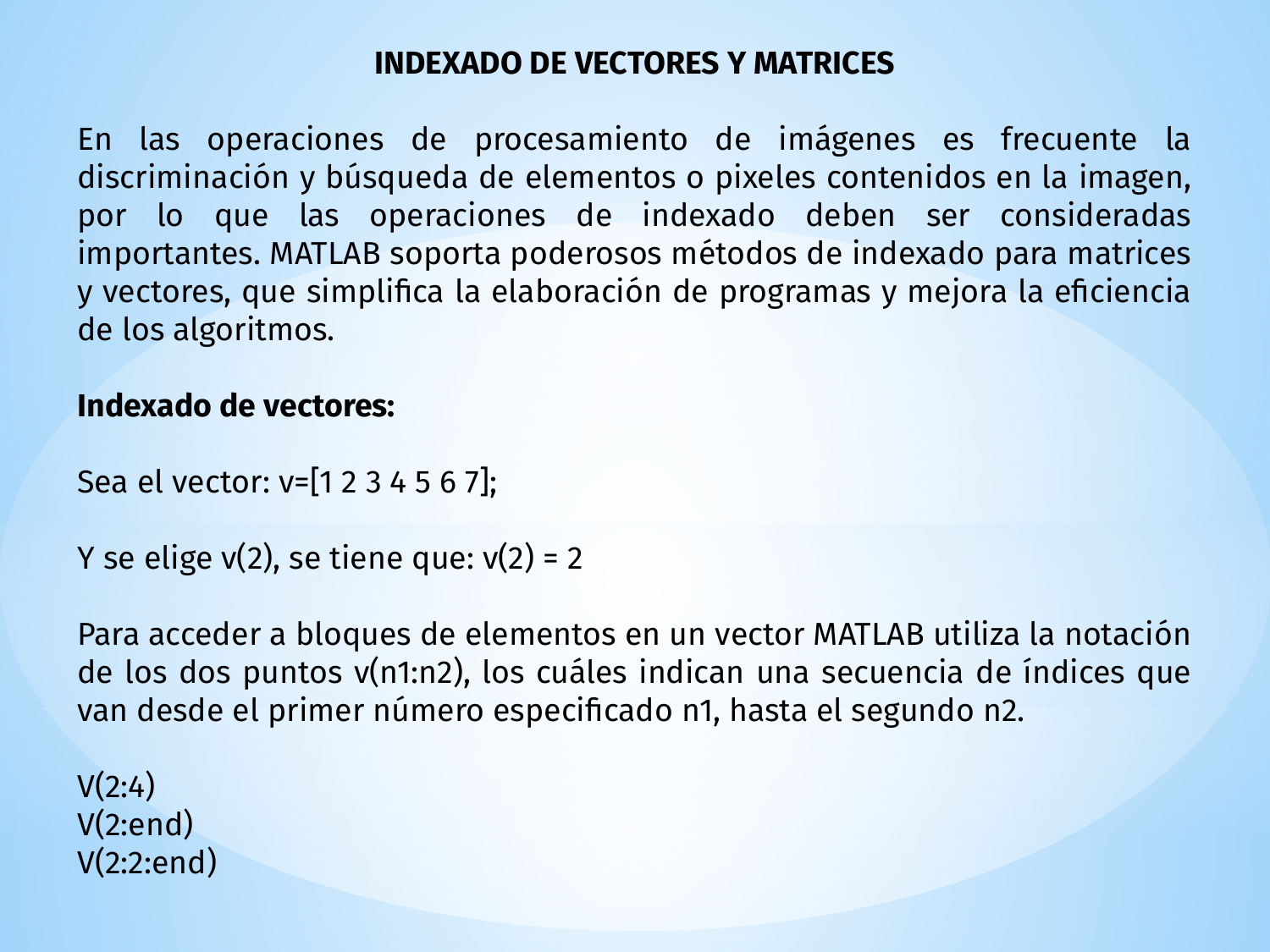

INDEXADO DE VECTORES Y MATRICES

En las operaciones de procesamiento de imágenes es frecuente la discriminación y búsqueda de elementos o pixeles contenidos en la imagen, por lo que las operaciones de indexado deben ser consideradas importantes. MATLAB soporta poderosos métodos de indexado para matrices y vectores, que simplifica la elaboración de programas y mejora la eficiencia de los algoritmos.

Indexado de vectores:

Sea el vector: v=[1 2 3 4 5 6 7];

Y se elige v(2), se tiene que: v(2) = 2

Para acceder a bloques de elementos en un vector MATLAB utiliza la notación de los dos puntos v(n1:n2), los cuáles indican una secuencia de índices que van desde el primer número especificado n1, hasta el segundo n2.

V(2:4)
V(2:end)
V(2:2:end)